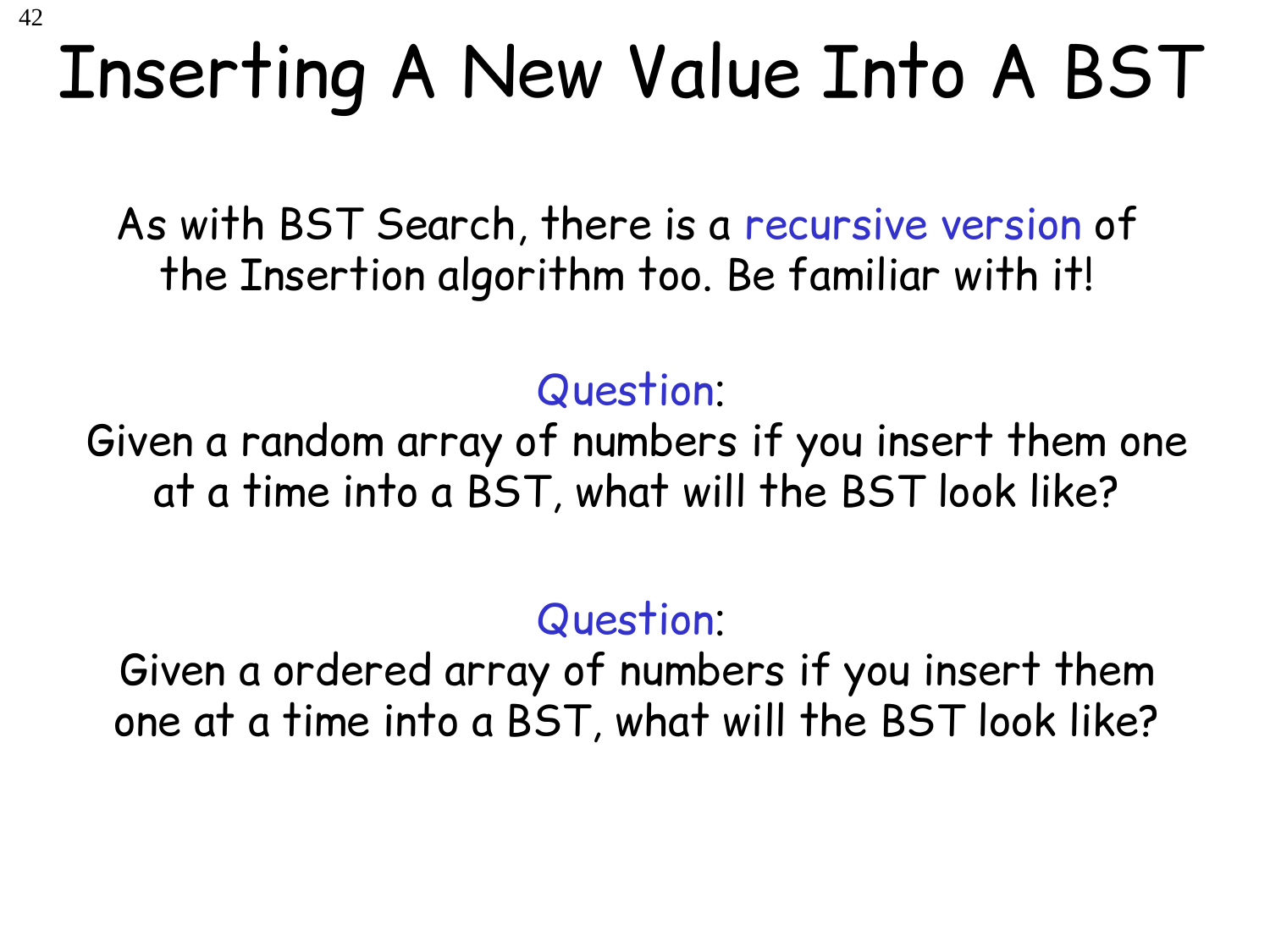

# Inserting A New Value Into A BST
42
As with BST Search, there is a recursive version of the Insertion algorithm too. Be familiar with it!
Question:
Given a random array of numbers if you insert them one at a time into a BST, what will the BST look like?
Question:
Given a ordered array of numbers if you insert them one at a time into a BST, what will the BST look like?